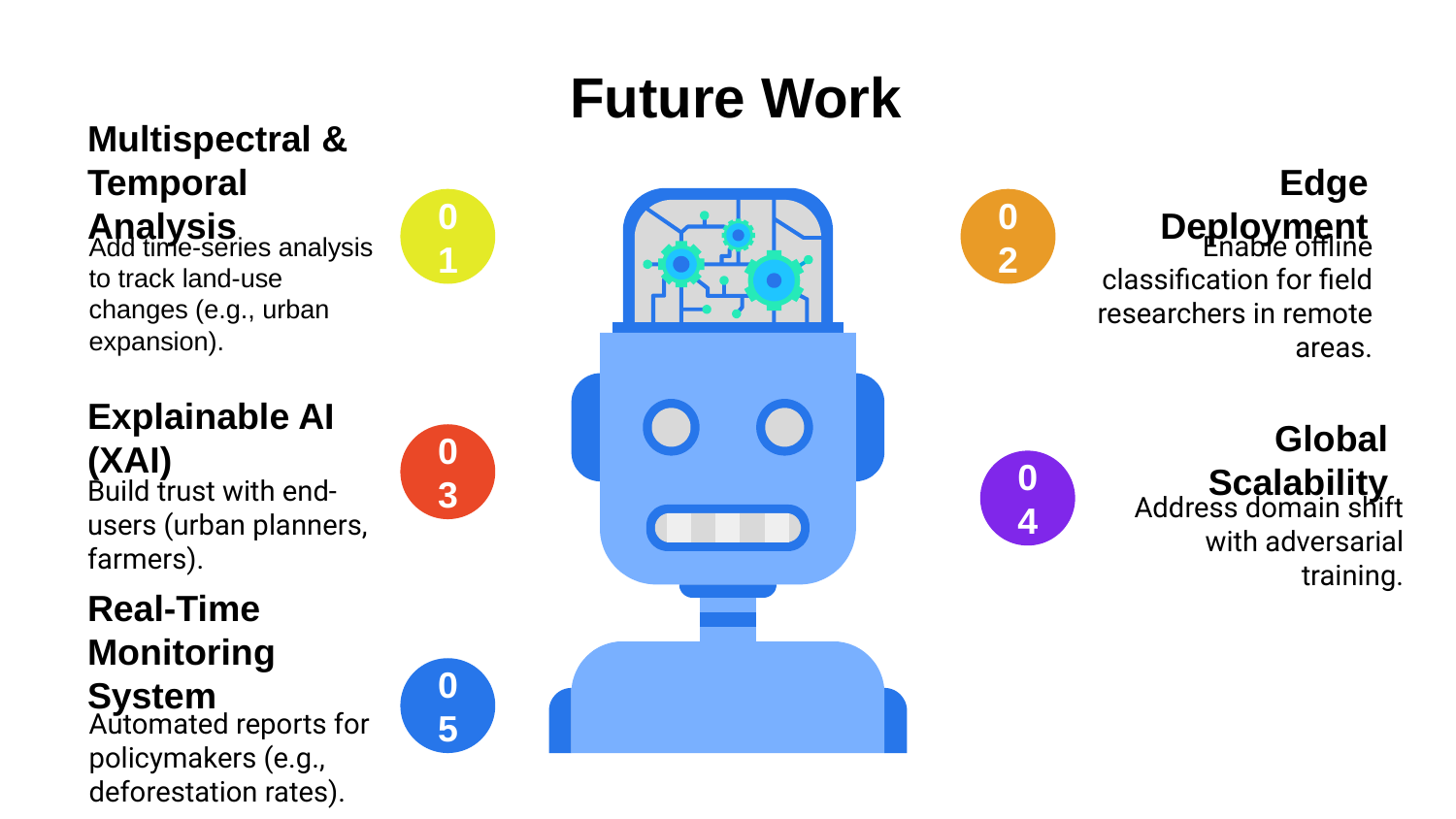

# Future Work
Multispectral & Temporal Analysis

Add time-series analysis to track land-use changes (e.g., urban expansion).

01
 Edge Deployment
Enable offline classification for field researchers in remote areas.

02

Explainable AI (XAI)
Build trust with end-users (urban planners, farmers).

03
Global Scalability
Address domain shift with adversarial training.

04

Real-Time Monitoring System

Automated reports for policymakers (e.g., deforestation rates).

05